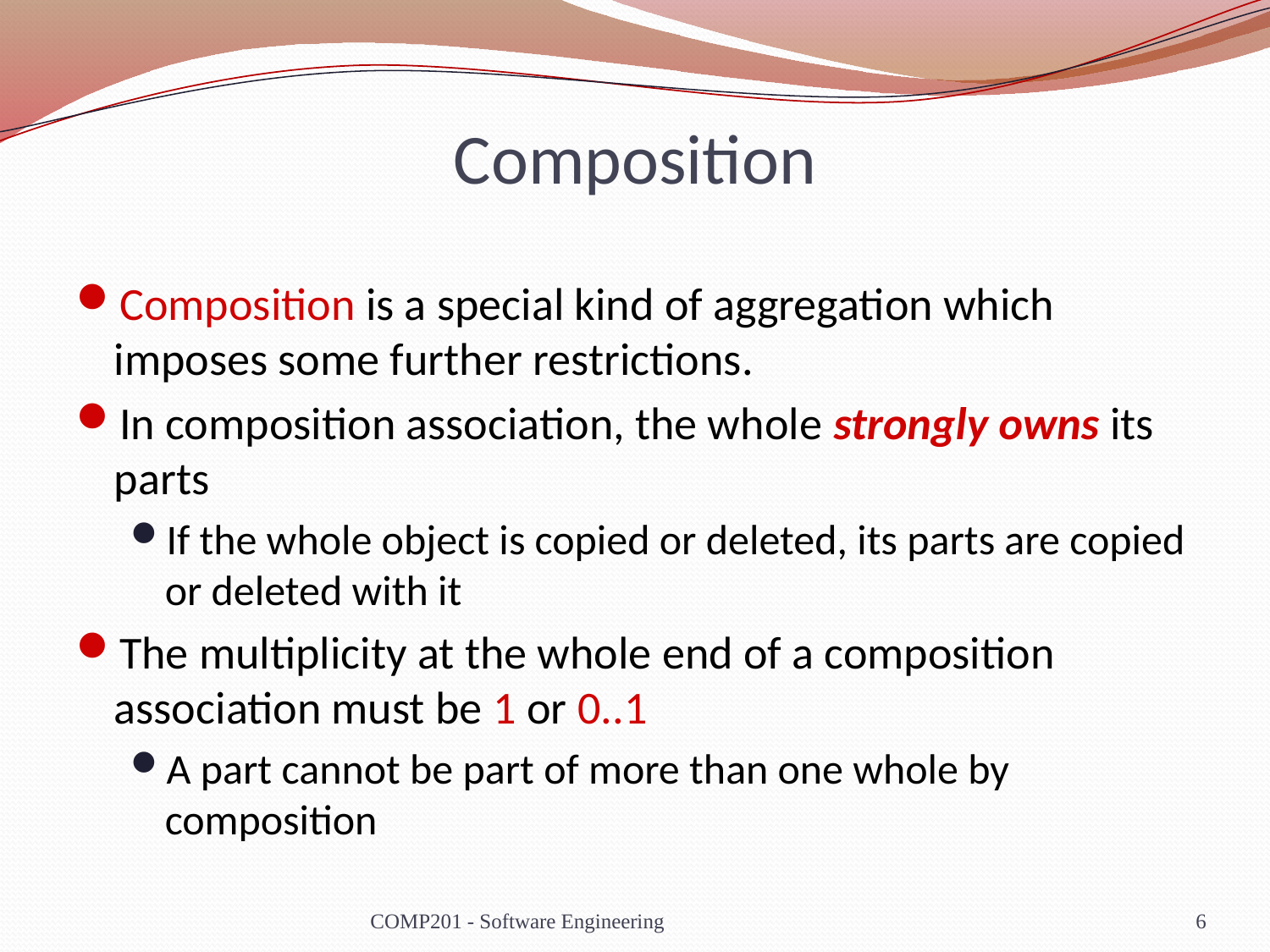

# Composition
Composition is a special kind of aggregation which imposes some further restrictions.
In composition association, the whole strongly owns its parts
If the whole object is copied or deleted, its parts are copied or deleted with it
The multiplicity at the whole end of a composition association must be 1 or 0..1
A part cannot be part of more than one whole by composition

COMP201 - Software Engineering
6